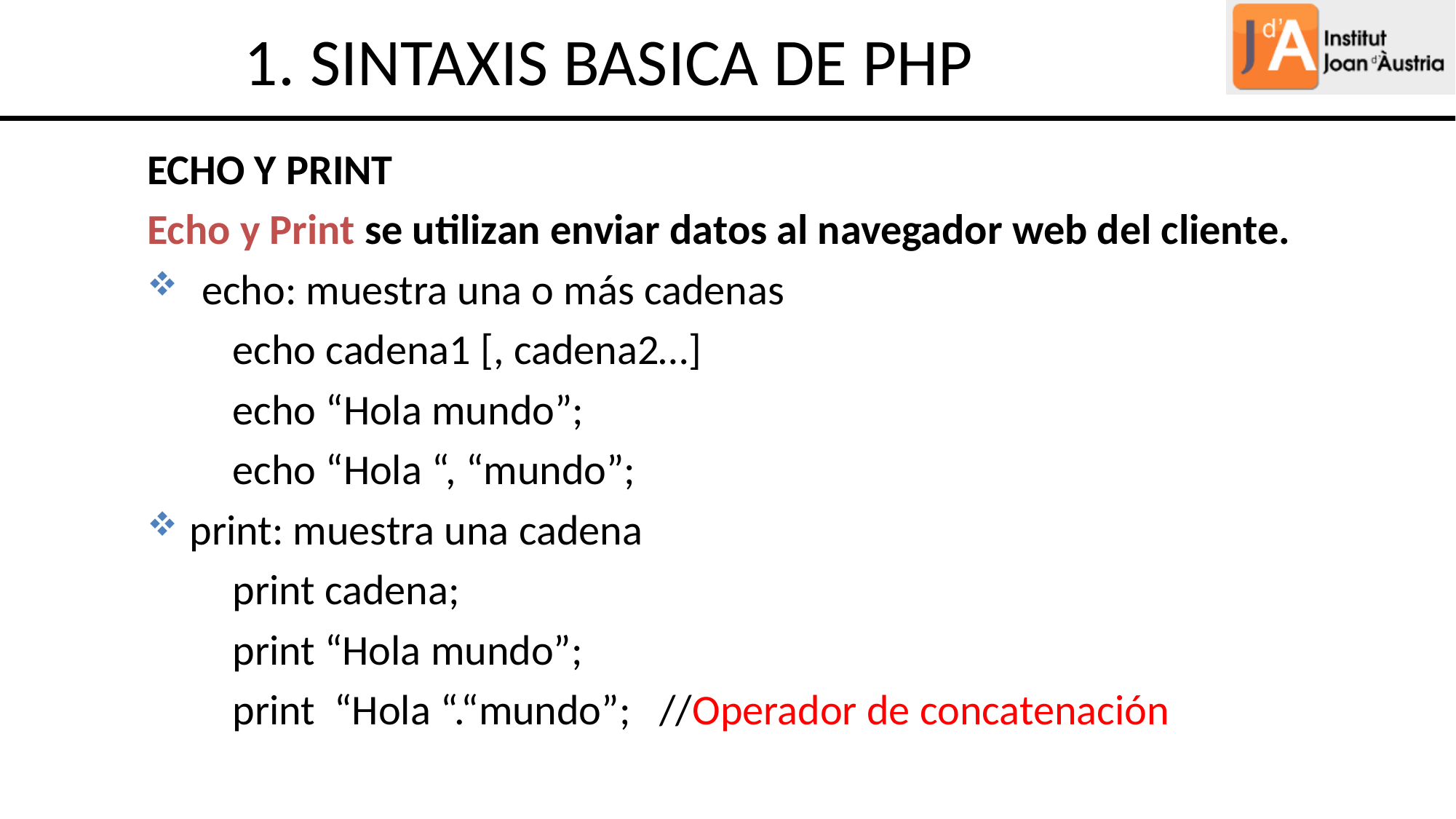

1. SINTAXIS BASICA DE PHP
ECHO Y PRINT
Echo y Print se utilizan enviar datos al navegador web del cliente.
echo: muestra una o más cadenas
echo cadena1 [, cadena2…]
echo “Hola mundo”;
echo “Hola “, “mundo”;
print: muestra una cadena
print cadena;
print “Hola mundo”;
print  “Hola “.“mundo”;   //Operador de concatenación